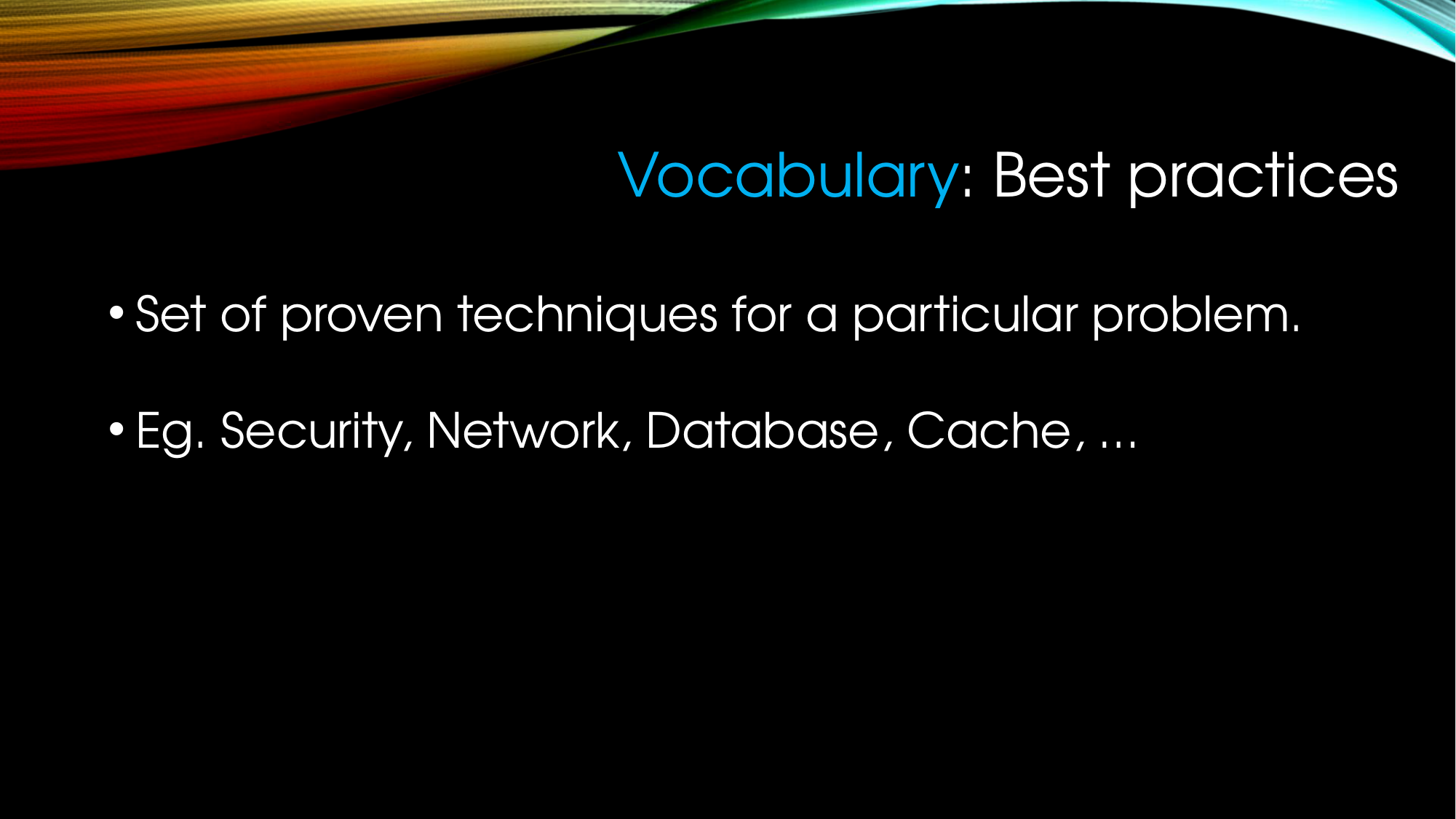

# Vocabulary: Best practices
Set of proven techniques for a particular problem.

Eg. Security, Network, Database, Cache, …